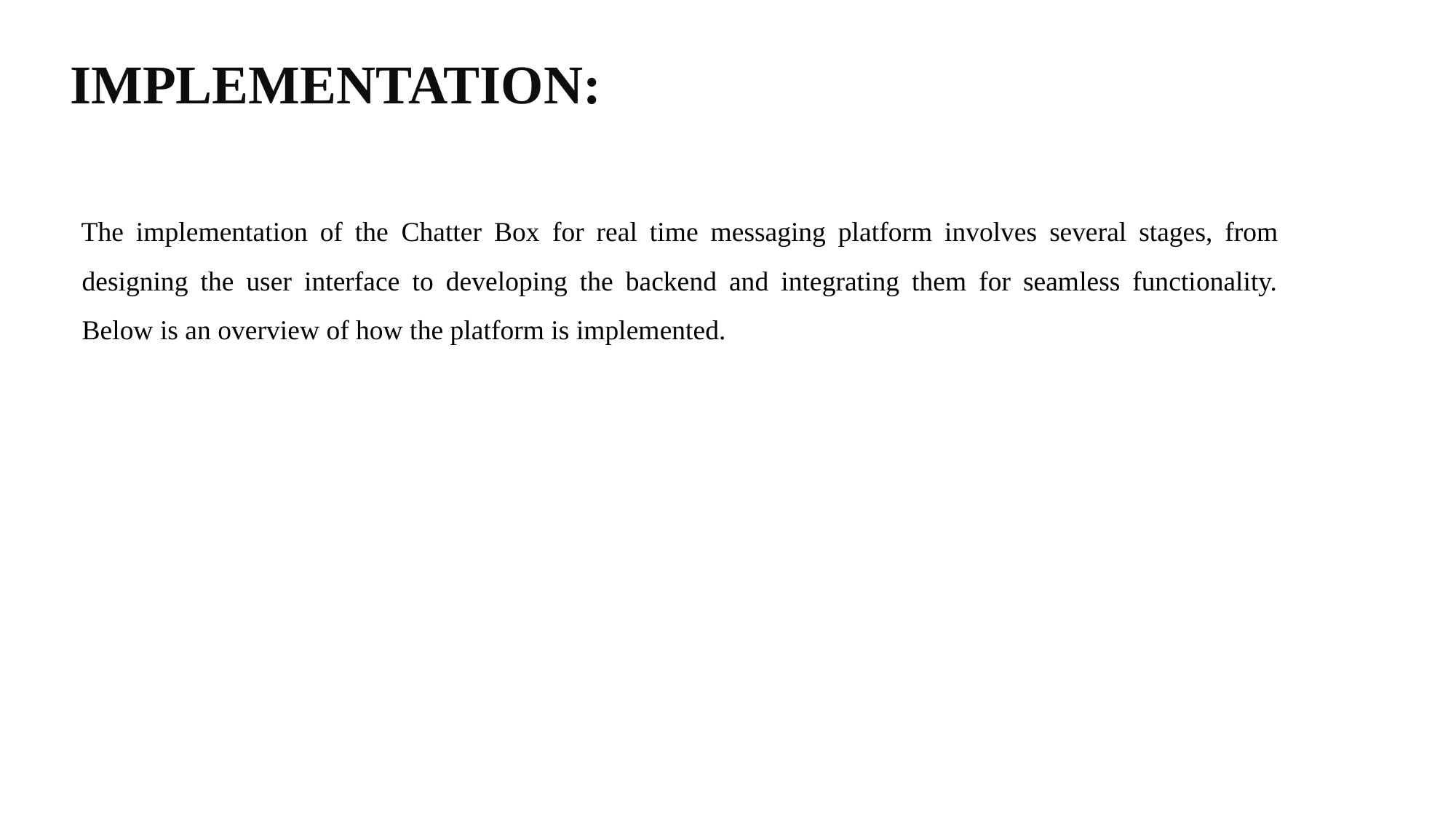

# IMPLEMENTATION:
The implementation of the Chatter Box for real time messaging platform involves several stages, from designing the user interface to developing the backend and integrating them for seamless functionality. Below is an overview of how the platform is implemented.